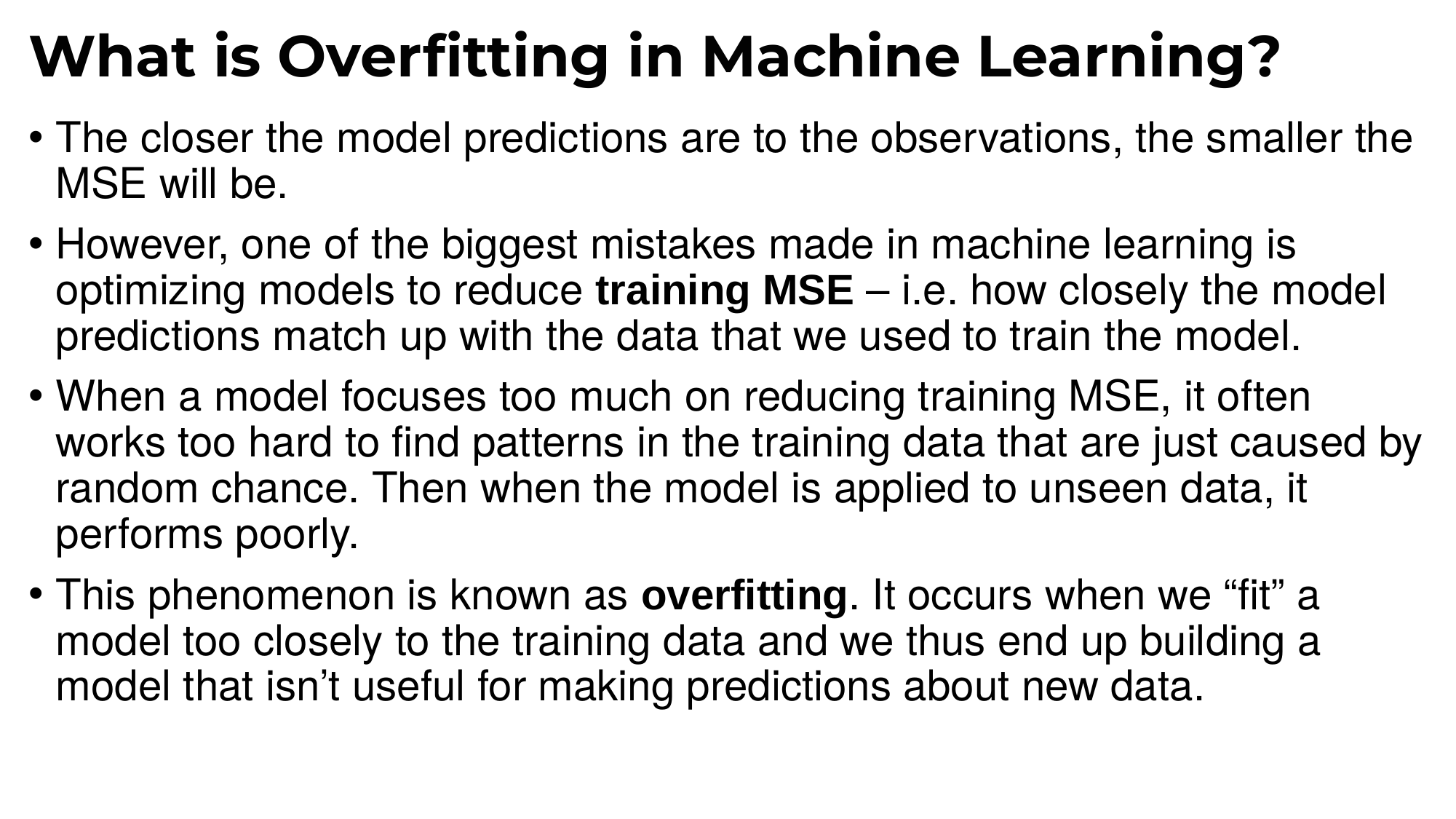

# What is Overfitting in Machine Learning?
The closer the model predictions are to the observations, the smaller the MSE will be.
However, one of the biggest mistakes made in machine learning is optimizing models to reduce training MSE – i.e. how closely the model predictions match up with the data that we used to train the model.
When a model focuses too much on reducing training MSE, it often works too hard to find patterns in the training data that are just caused by random chance. Then when the model is applied to unseen data, it performs poorly.
This phenomenon is known as overfitting. It occurs when we “fit” a model too closely to the training data and we thus end up building a model that isn’t useful for making predictions about new data.